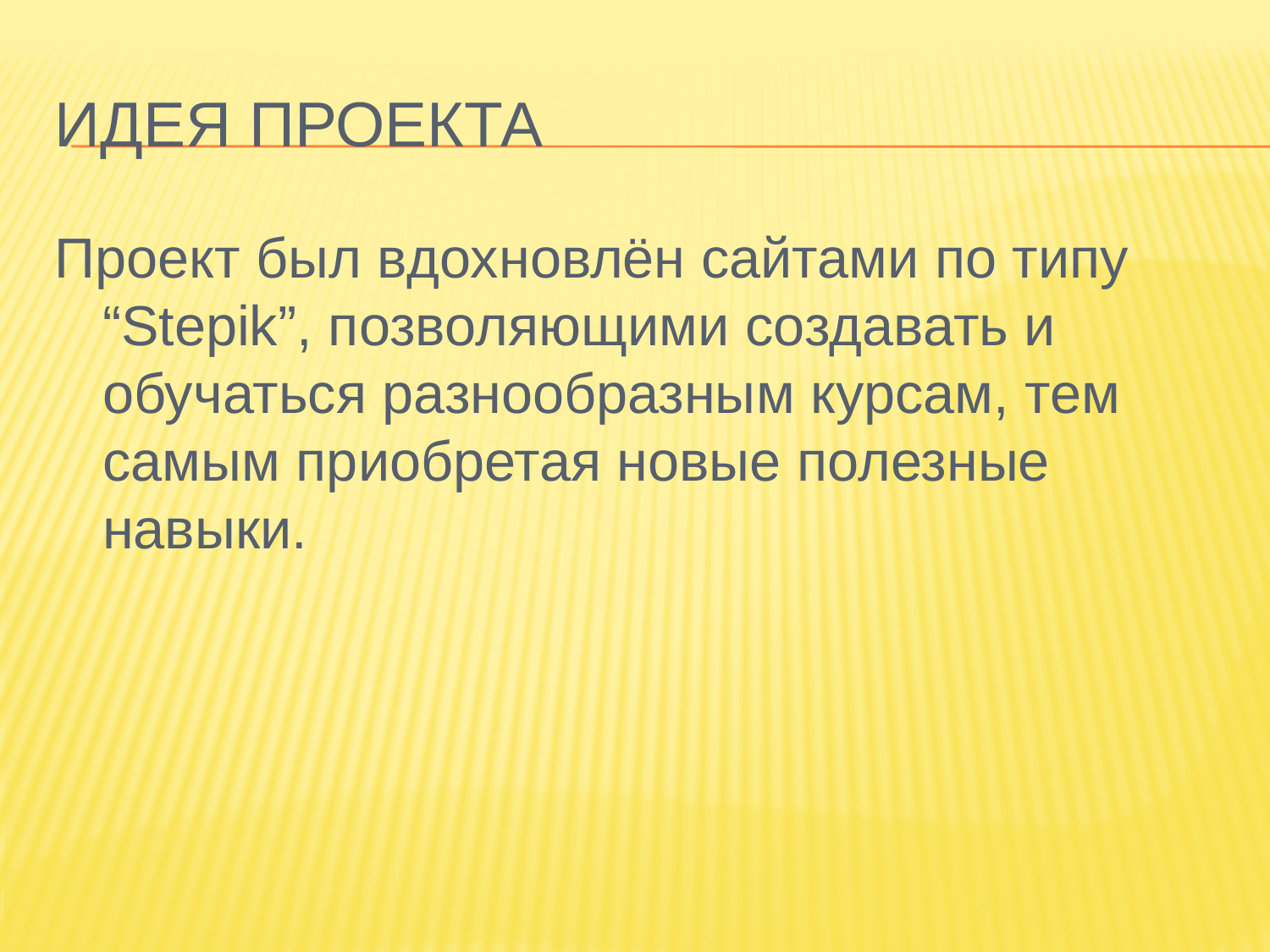

# Идея проекта
Проект был вдохновлён сайтами по типу “Stepik”, позволяющими создавать и обучаться разнообразным курсам, тем самым приобретая новые полезные навыки.